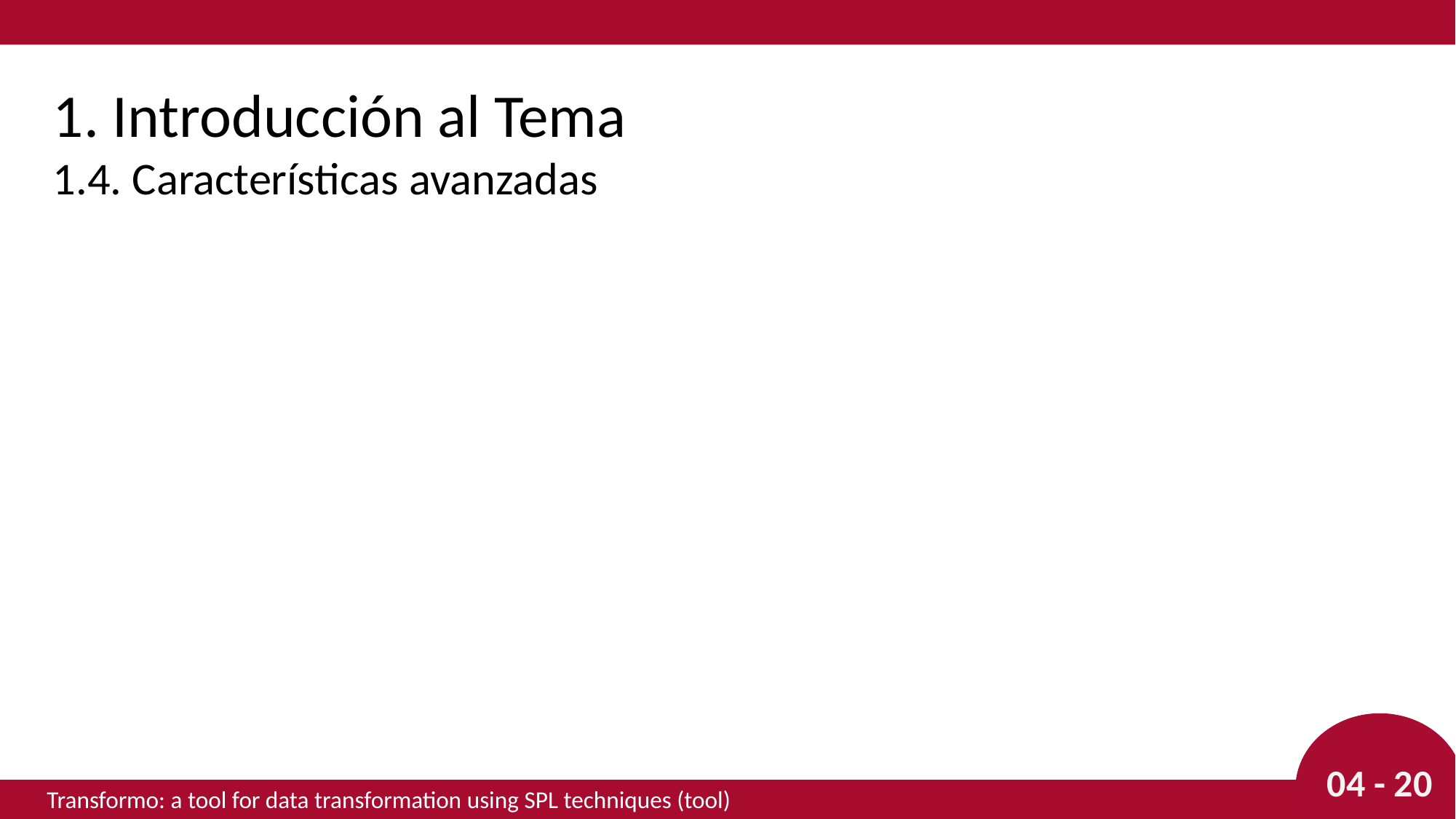

1. Introducción al Tema
1.4. Características avanzadas

04 - 20
Transformo: a tool for data transformation using SPL techniques (tool)